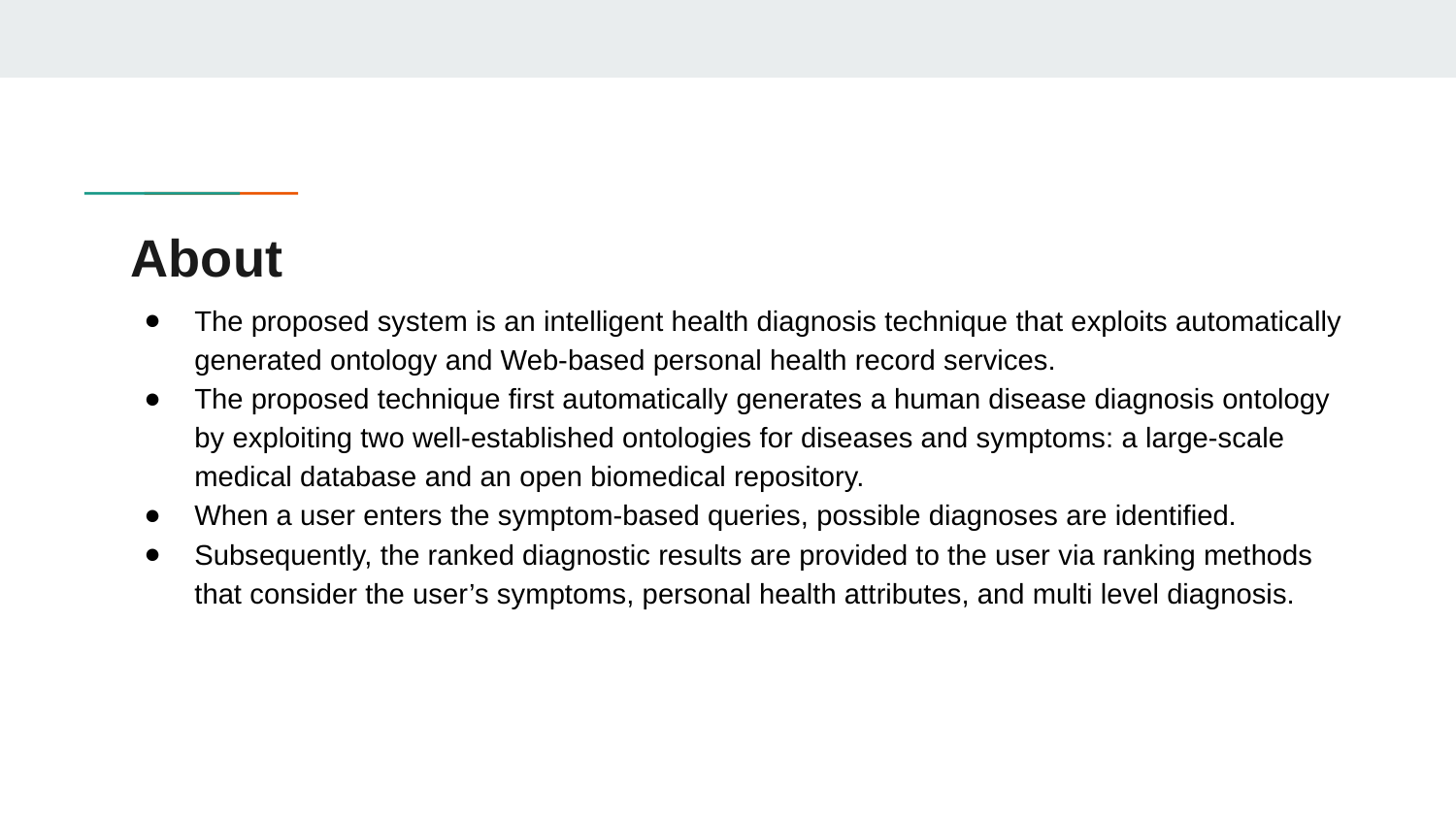

# About
The proposed system is an intelligent health diagnosis technique that exploits automatically generated ontology and Web-based personal health record services.
The proposed technique first automatically generates a human disease diagnosis ontology by exploiting two well-established ontologies for diseases and symptoms: a large-scale medical database and an open biomedical repository.
When a user enters the symptom-based queries, possible diagnoses are identified.
Subsequently, the ranked diagnostic results are provided to the user via ranking methods that consider the user’s symptoms, personal health attributes, and multi level diagnosis.